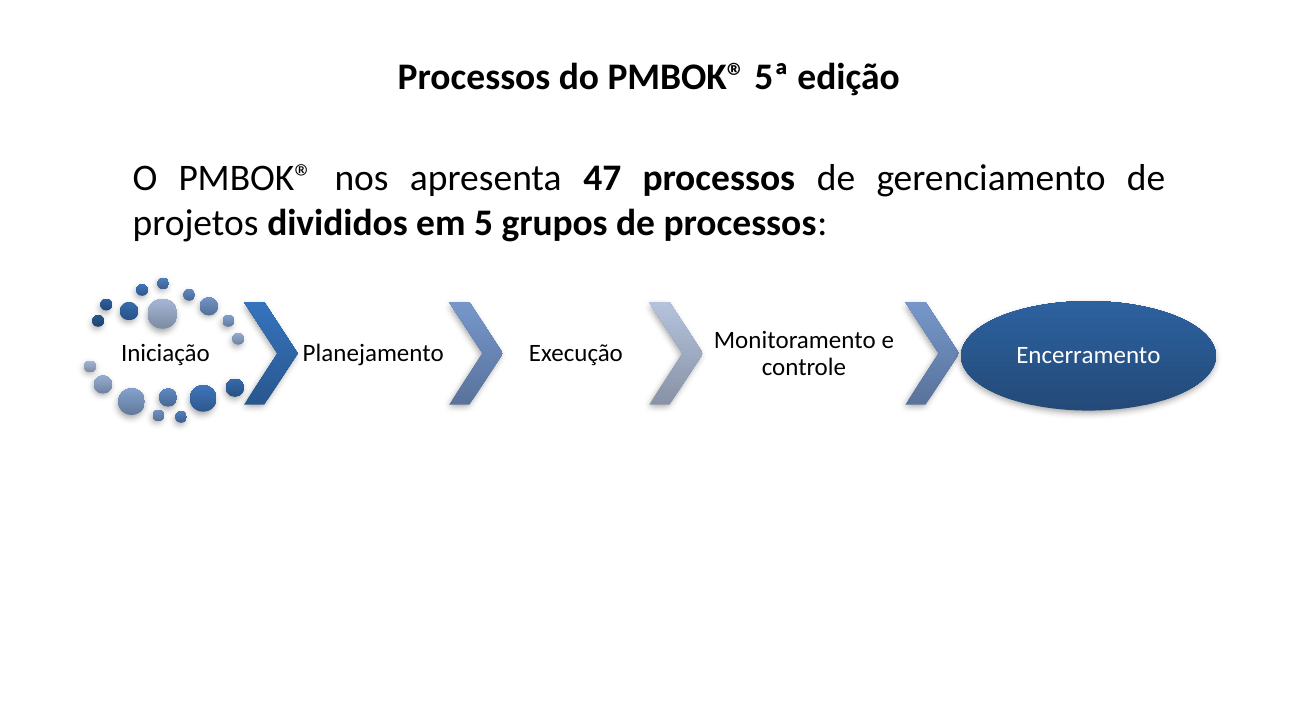

Processos do PMBOK® 5ª edição
O PMBOK® nos apresenta 47 processos de gerenciamento de projetos divididos em 5 grupos de processos:

Planejamento

Execução

Monitoramento e controle

Encerramento

Iniciação

EXEMLO